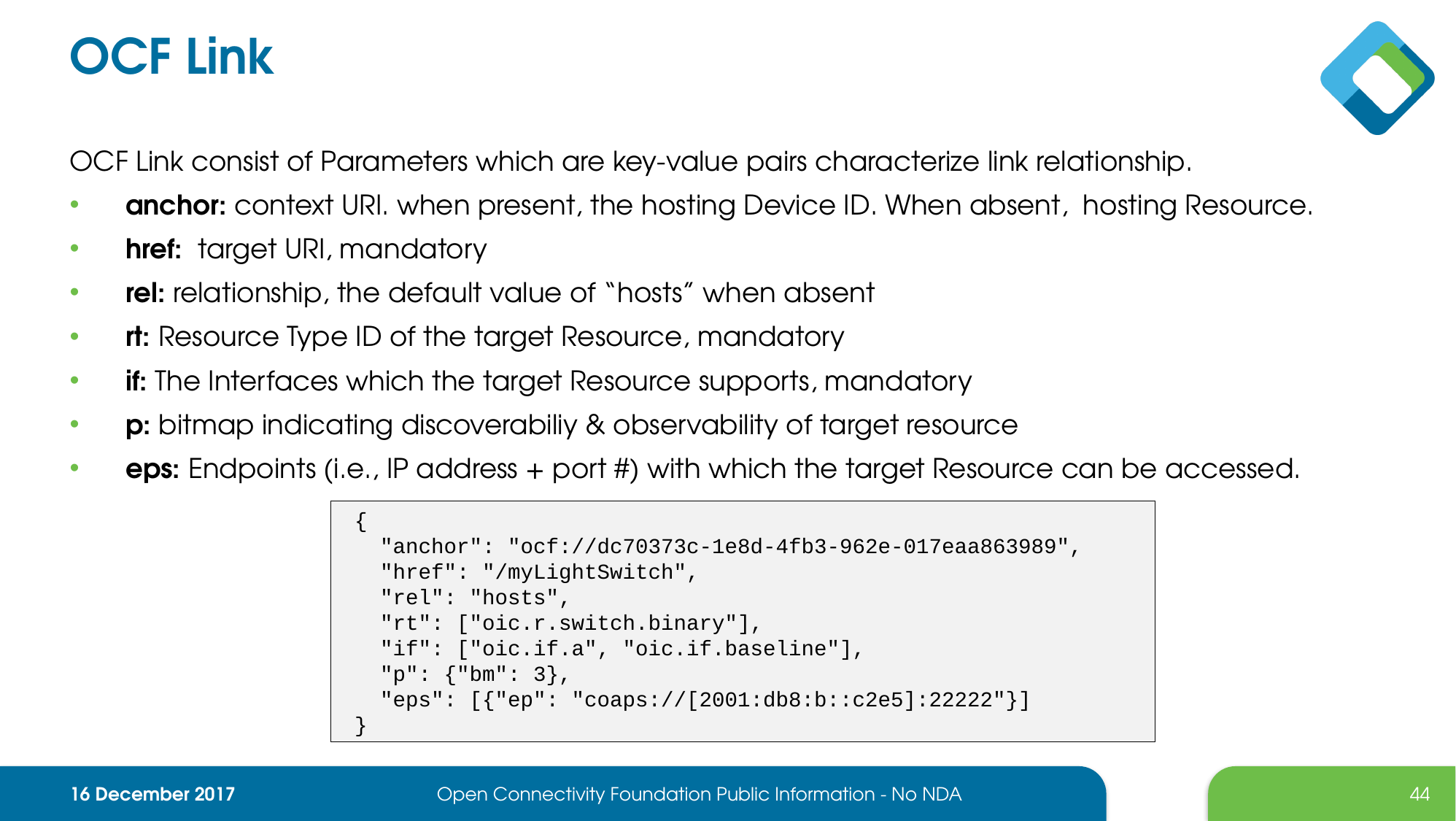

# OCF Link
OCF Link consist of Parameters which are key-value pairs characterize link relationship.
anchor: context URI. when present, the hosting Device ID. When absent,  hosting Resource.
href:  target URI, mandatory
rel: relationship, the default value of “hosts” when absent
rt: Resource Type ID of the target Resource, mandatory
if: The Interfaces which the target Resource supports, mandatory
p: bitmap indicating discoverabiliy & observability of target resource
eps: Endpoints (i.e., IP address + port #) with which the target Resource can be accessed.
 {
   "anchor": "ocf://dc70373c-1e8d-4fb3-962e-017eaa863989",
   "href": "/myLightSwitch",
   "rel": "hosts",
   "rt": ["oic.r.switch.binary"],
   "if": ["oic.if.a", "oic.if.baseline"],
   "p": {"bm": 3},
   "eps": [{"ep": "coaps://[2001:db8:b::c2e5]:22222"}]
 }
16 December 2017
Open Connectivity Foundation Public Information - No NDA
44